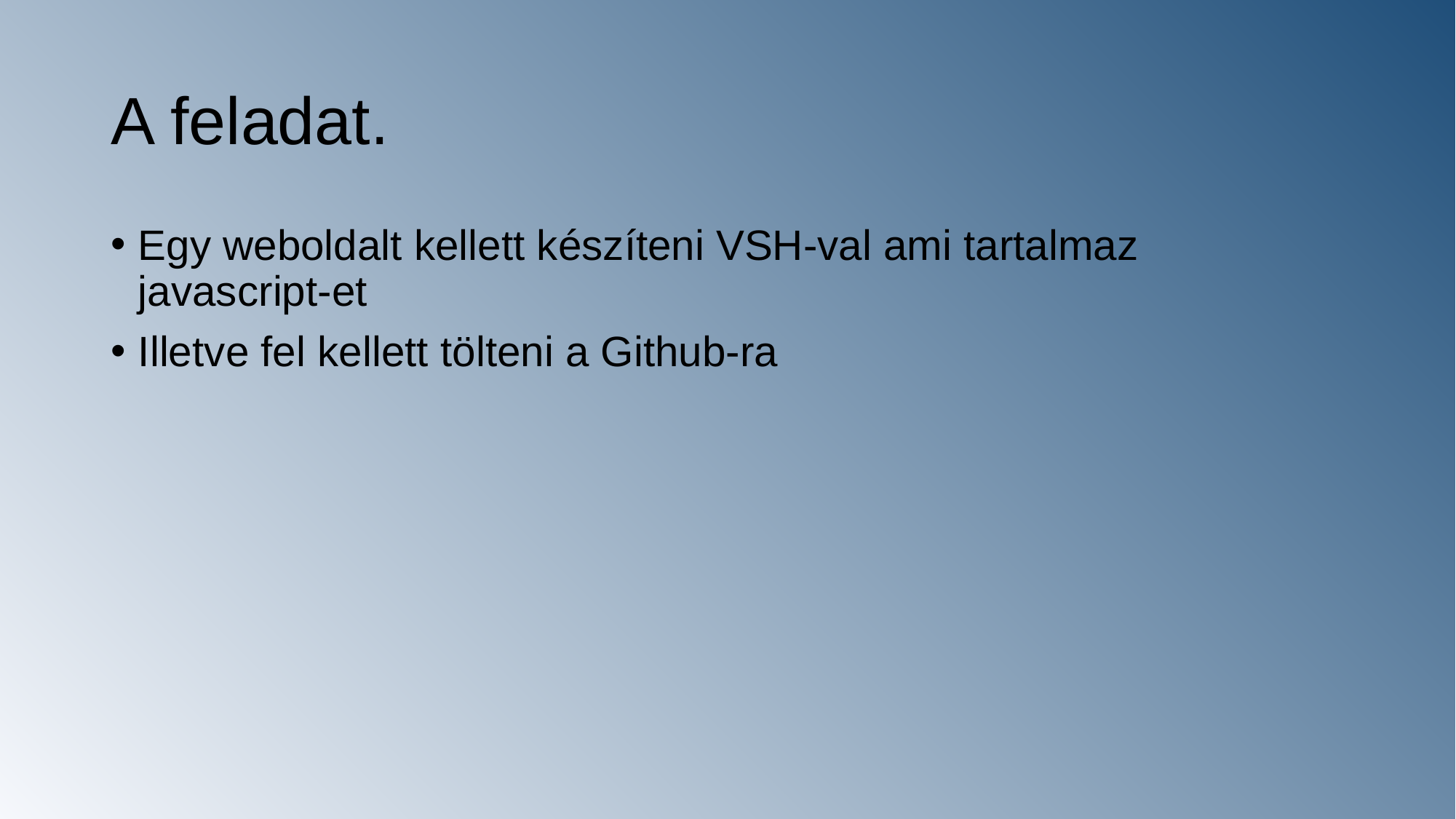

# A feladat.
Egy weboldalt kellett készíteni VSH-val ami tartalmaz javascript-et
Illetve fel kellett tölteni a Github-ra